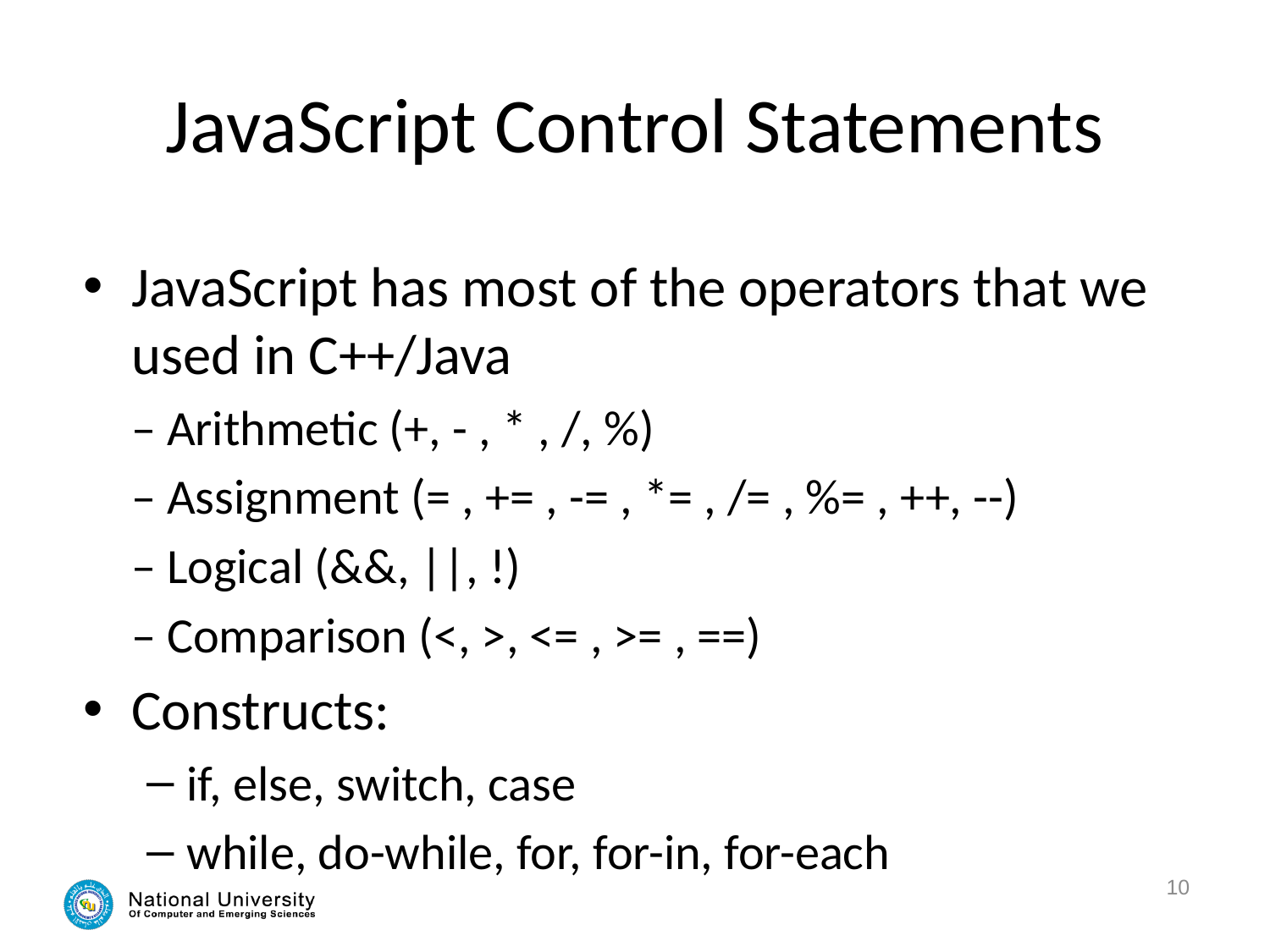

# JavaScript Control Statements
JavaScript has most of the operators that we used in C++/Java
– Arithmetic (+, - , * , /, %)
– Assignment (= , += , -= , *= , /= , %= , ++, --)
– Logical (&&, ||, !)
– Comparison (<, >, <= , >= , ==)
Constructs:
if, else, switch, case
while, do-while, for, for-in, for-each
10